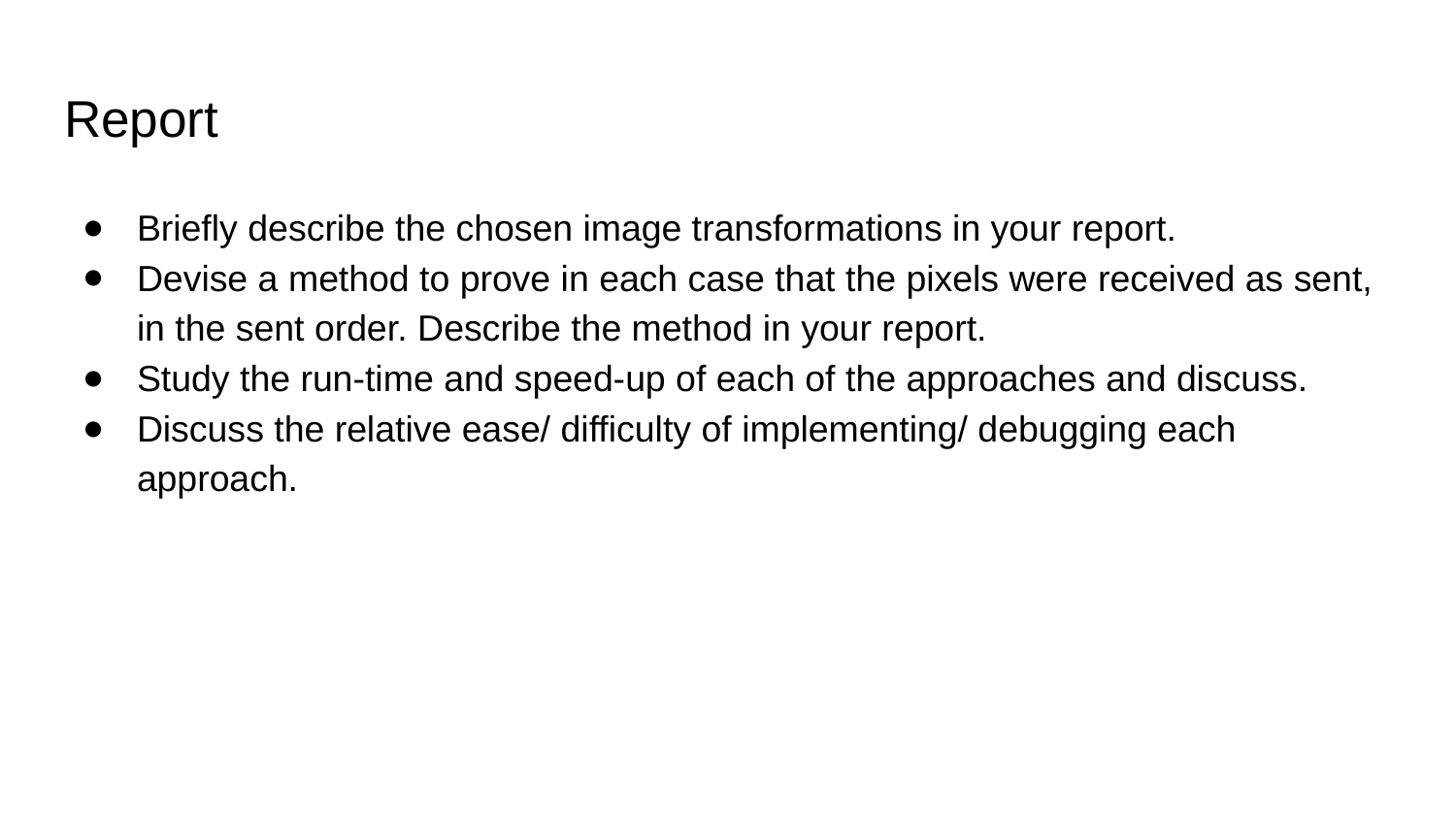

# Report
Briefly describe the chosen image transformations in your report.
Devise a method to prove in each case that the pixels were received as sent, in the sent order. Describe the method in your report.
Study the run-time and speed-up of each of the approaches and discuss.
Discuss the relative ease/ difficulty of implementing/ debugging each approach.